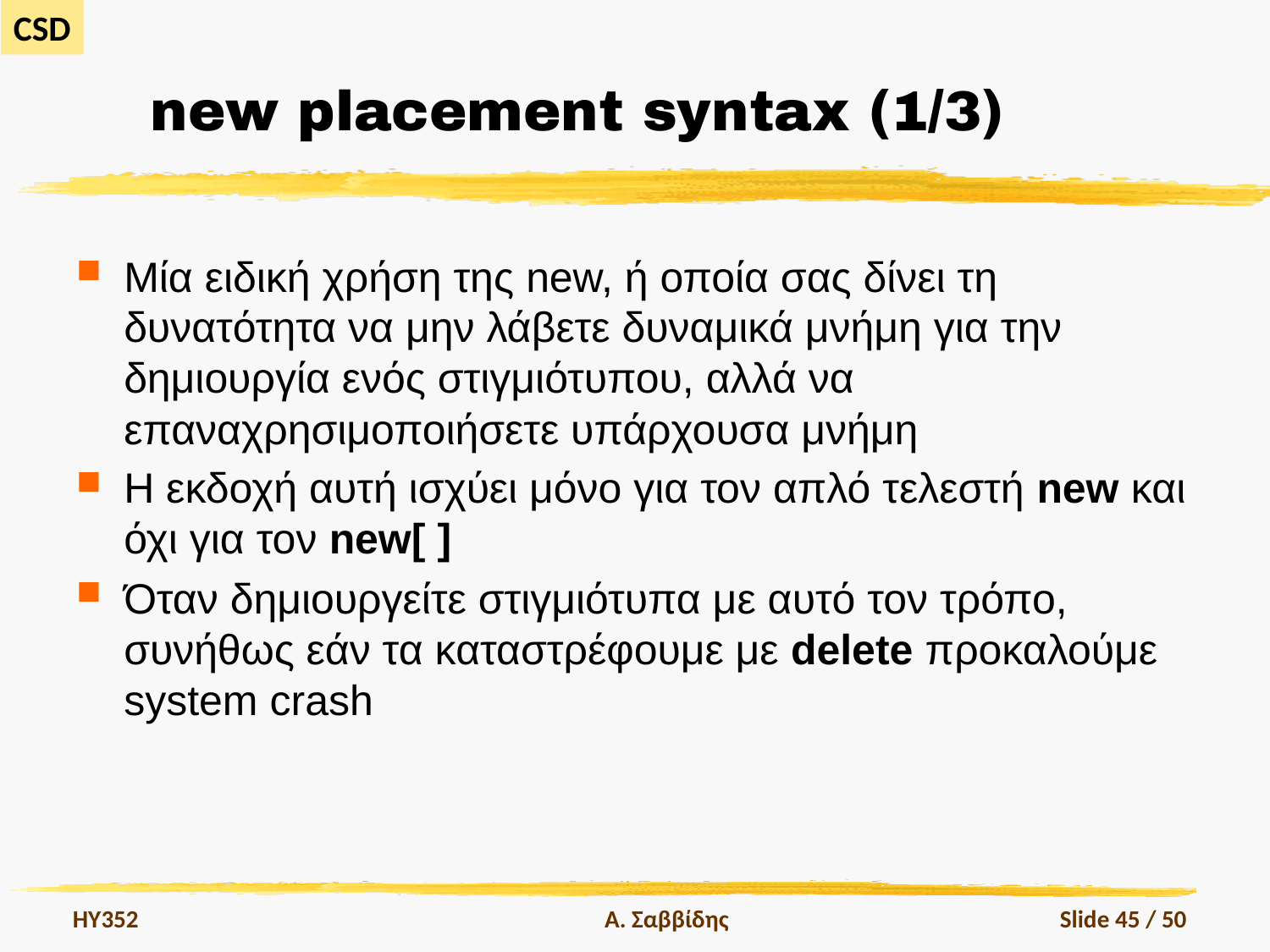

# new placement syntax (1/3)
Μία ειδική χρήση της new, ή οποία σας δίνει τη δυνατότητα να μην λάβετε δυναμικά μνήμη για την δημιουργία ενός στιγμιότυπου, αλλά να επαναχρησιμοποιήσετε υπάρχουσα μνήμη
Η εκδοχή αυτή ισχύει μόνο για τον απλό τελεστή new και όχι για τον new[ ]
Όταν δημιουργείτε στιγμιότυπα με αυτό τον τρόπο, συνήθως εάν τα καταστρέφουμε με delete προκαλούμε system crash
HY352
Α. Σαββίδης
Slide 45 / 50